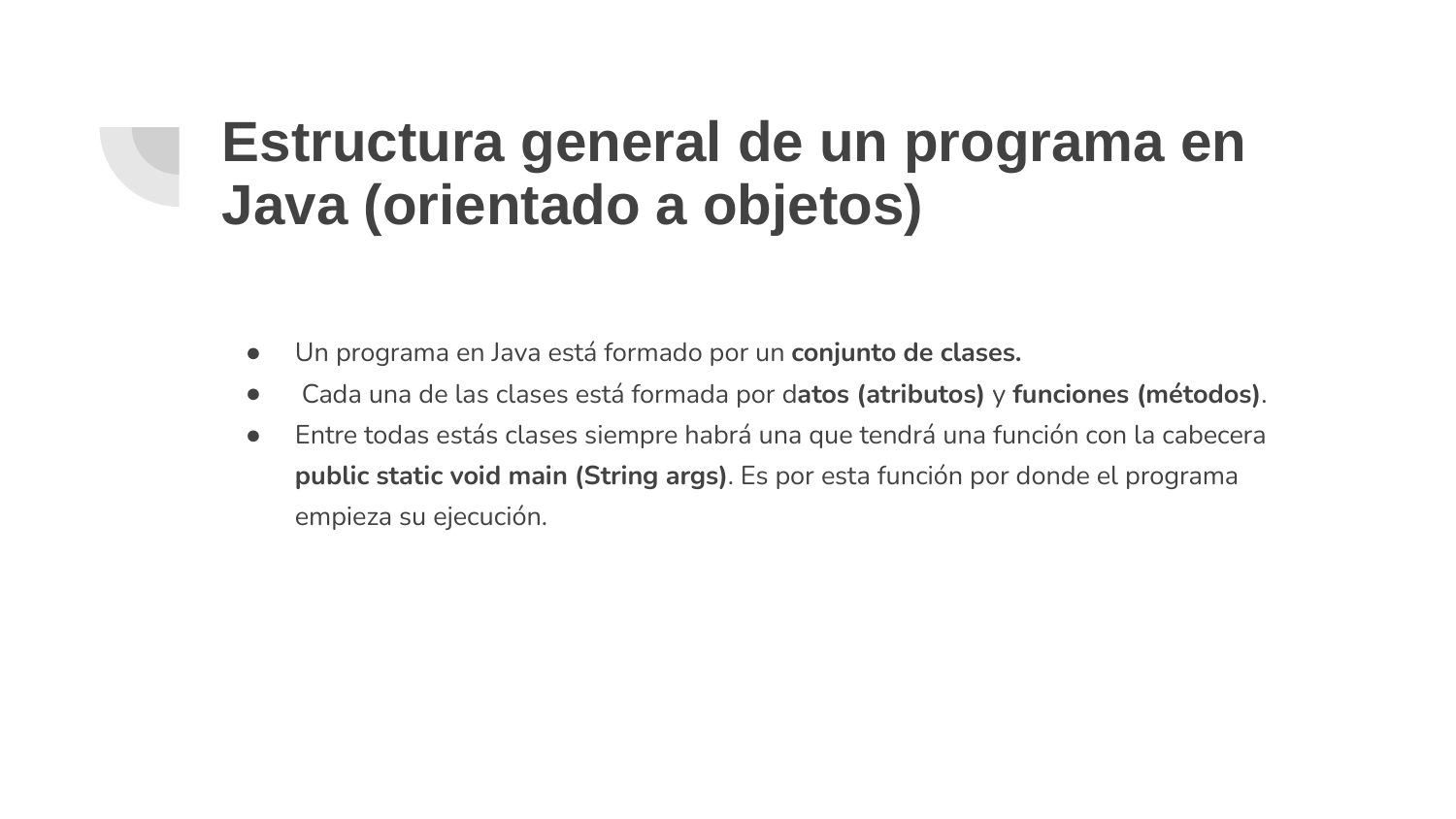

# Estructura general de un programa en Java (orientado a objetos)
Un programa en Java está formado por un conjunto de clases.
 Cada una de las clases está formada por datos (atributos) y funciones (métodos).
Entre todas estás clases siempre habrá una que tendrá una función con la cabecera public static void main (String args). Es por esta función por donde el programa empieza su ejecución.